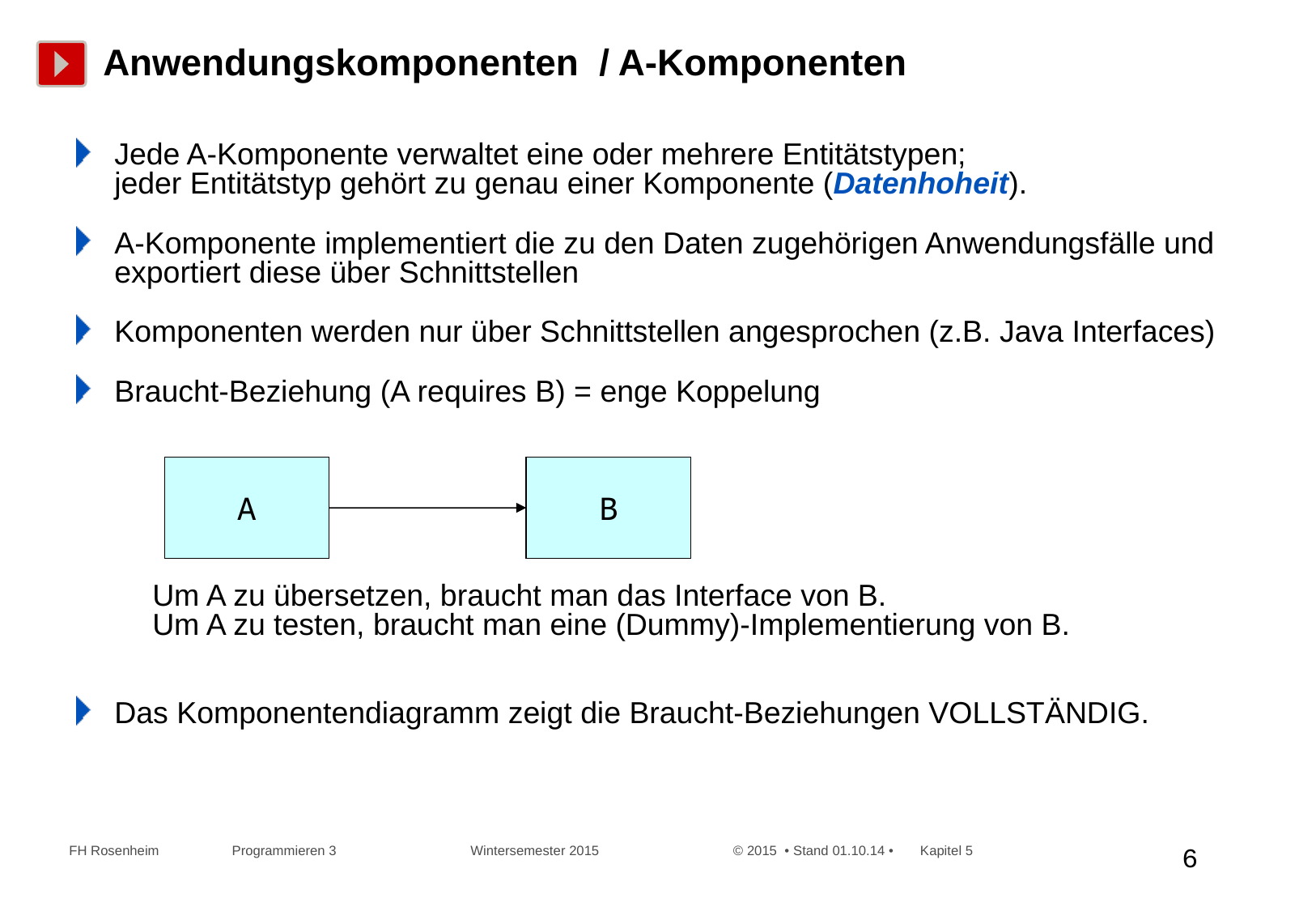

Anwendungskomponenten  / A-Komponenten
Jede A-Komponente verwaltet eine oder mehrere Entitätstypen;
jeder Entitätstyp gehört zu genau einer Komponente (Datenhoheit).
A-Komponente implementiert die zu den Daten zugehörigen Anwendungsfälle und exportiert diese über Schnittstellen
Komponenten werden nur über Schnittstellen angesprochen (z.B. Java Interfaces)
Braucht-Beziehung (A requires B) = enge Koppelung
	Um A zu übersetzen, braucht man das Interface von B.
	Um A zu testen, braucht man eine (Dummy)-Implementierung von B.
Das Komponentendiagramm zeigt die Braucht-Beziehungen VOLLSTÄNDIG.
A
B

     FH Rosenheim                   Programmieren 3                                   Wintersemester 2015                                   © 2015  • Stand 01.10.14 •       Kapitel 5